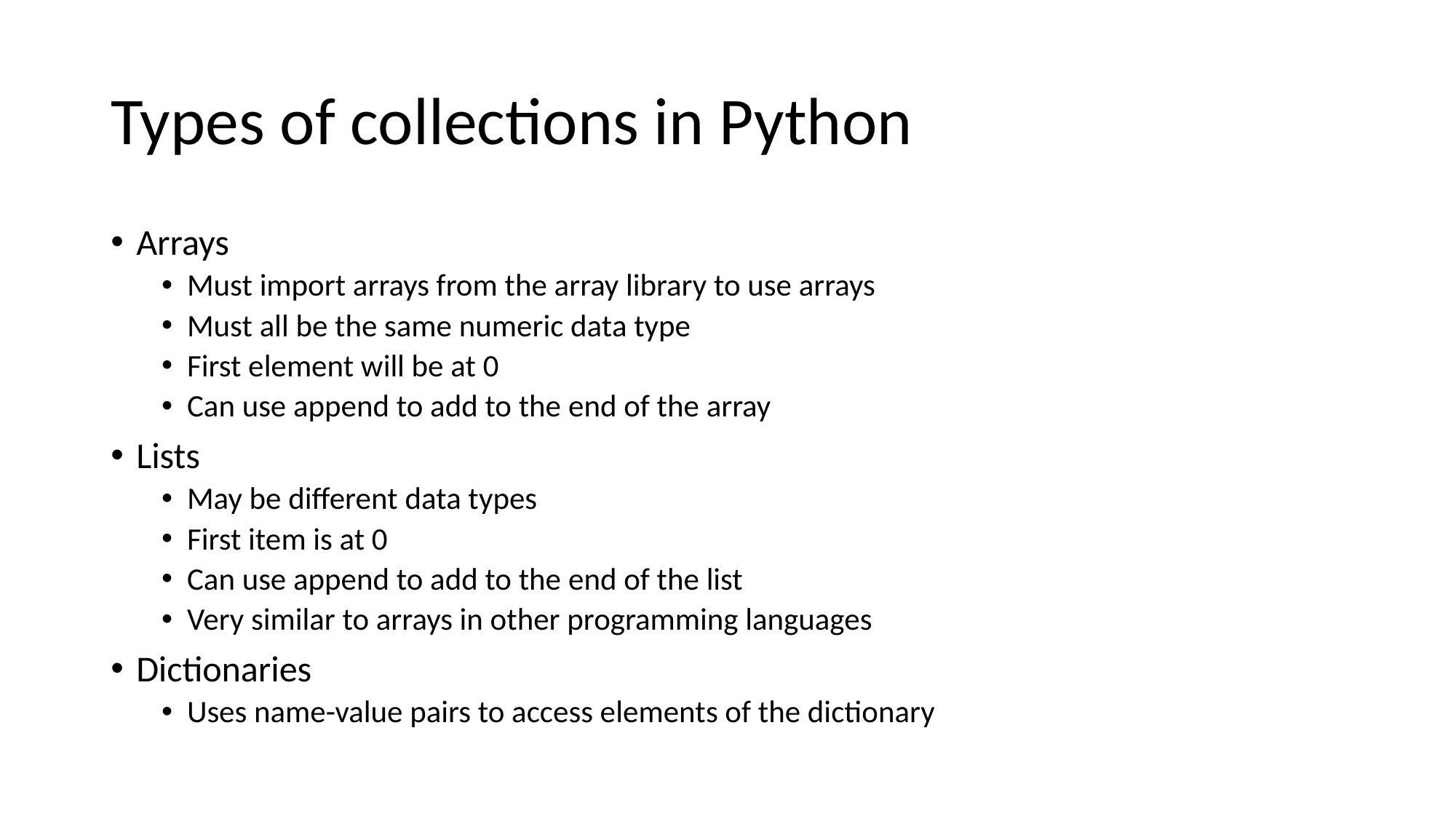

# Types of collections in Python
Arrays
Must import arrays from the array library to use arrays
Must all be the same numeric data type
First element will be at 0
Can use append to add to the end of the array
Lists
May be different data types
First item is at 0
Can use append to add to the end of the list
Very similar to arrays in other programming languages
Dictionaries
Uses name-value pairs to access elements of the dictionary